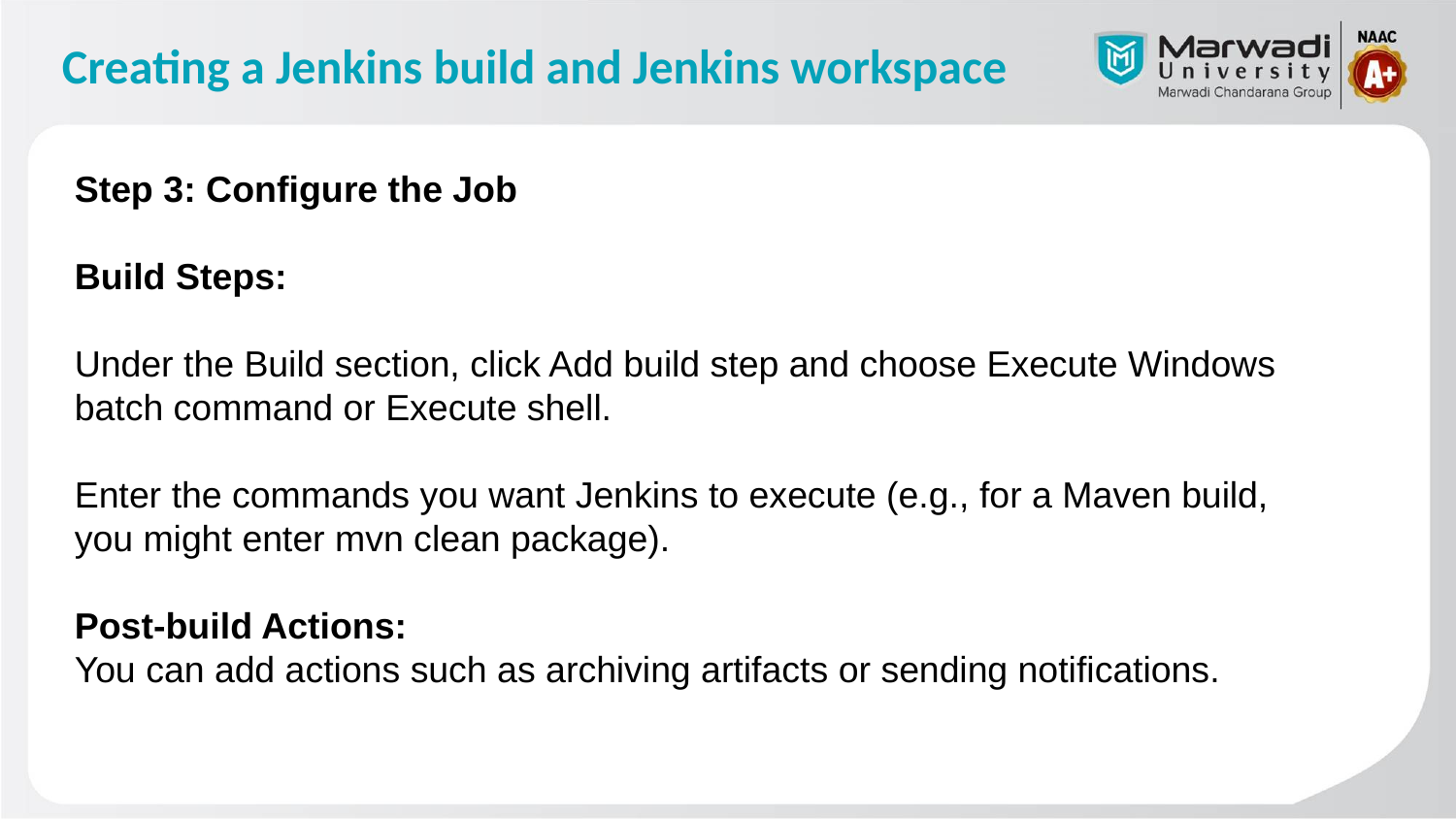

# Creating a Jenkins build and Jenkins workspace
Step 3: Configure the Job

Build Steps:

Under the Build section, click Add build step and choose Execute Windows batch command or Execute shell.

Enter the commands you want Jenkins to execute (e.g., for a Maven build, you might enter mvn clean package).

Post-build Actions:
You can add actions such as archiving artifacts or sending notifications.